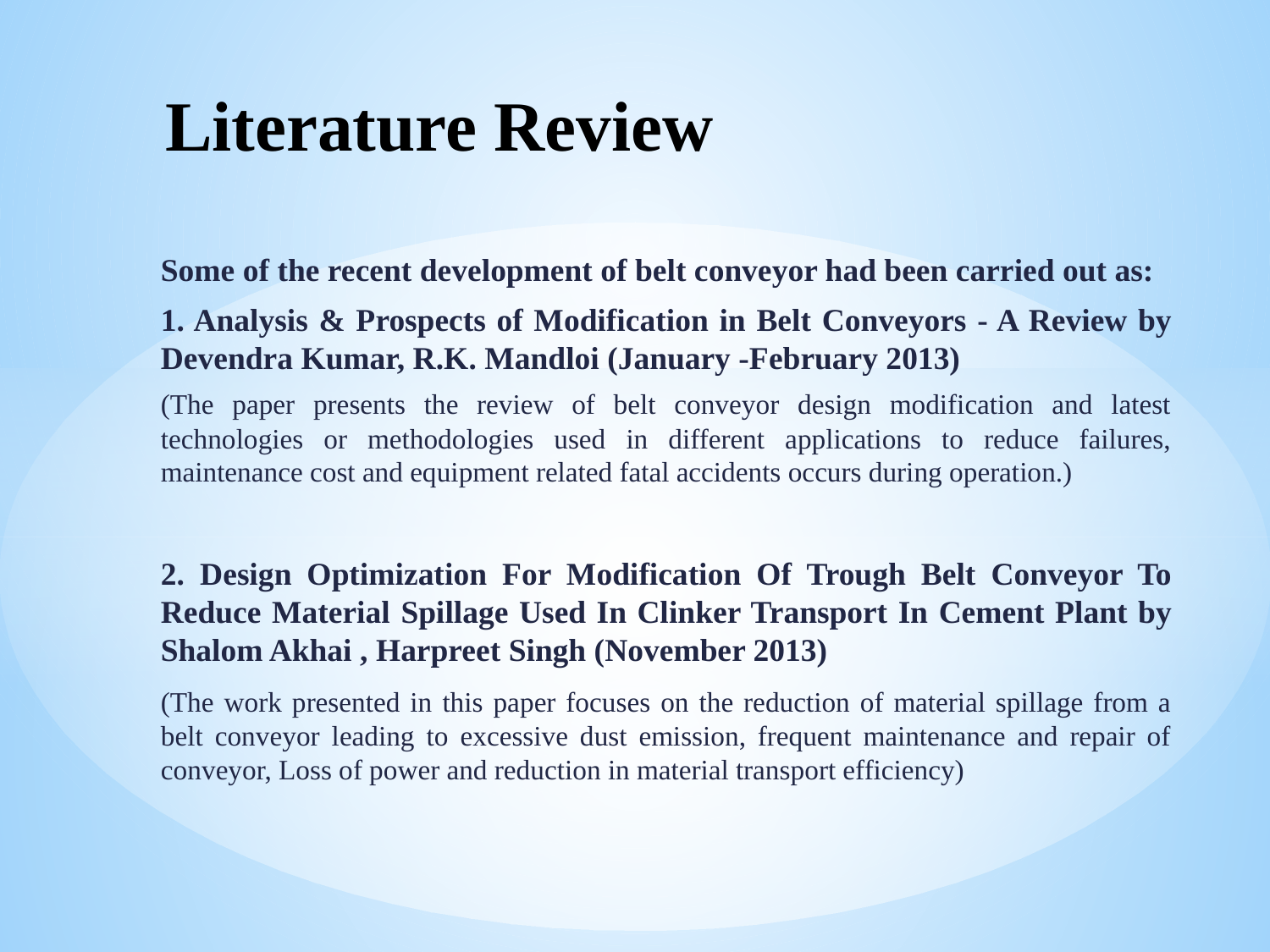

# Literature Review
Some of the recent development of belt conveyor had been carried out as:
1. Analysis & Prospects of Modification in Belt Conveyors - A Review by Devendra Kumar, R.K. Mandloi (January -February 2013)
(The paper presents the review of belt conveyor design modification and latest technologies or methodologies used in different applications to reduce failures, maintenance cost and equipment related fatal accidents occurs during operation.)

2. Design Optimization For Modification Of Trough Belt Conveyor To Reduce Material Spillage Used In Clinker Transport In Cement Plant by Shalom Akhai , Harpreet Singh (November 2013)
(The work presented in this paper focuses on the reduction of material spillage from a belt conveyor leading to excessive dust emission, frequent maintenance and repair of conveyor, Loss of power and reduction in material transport efficiency)